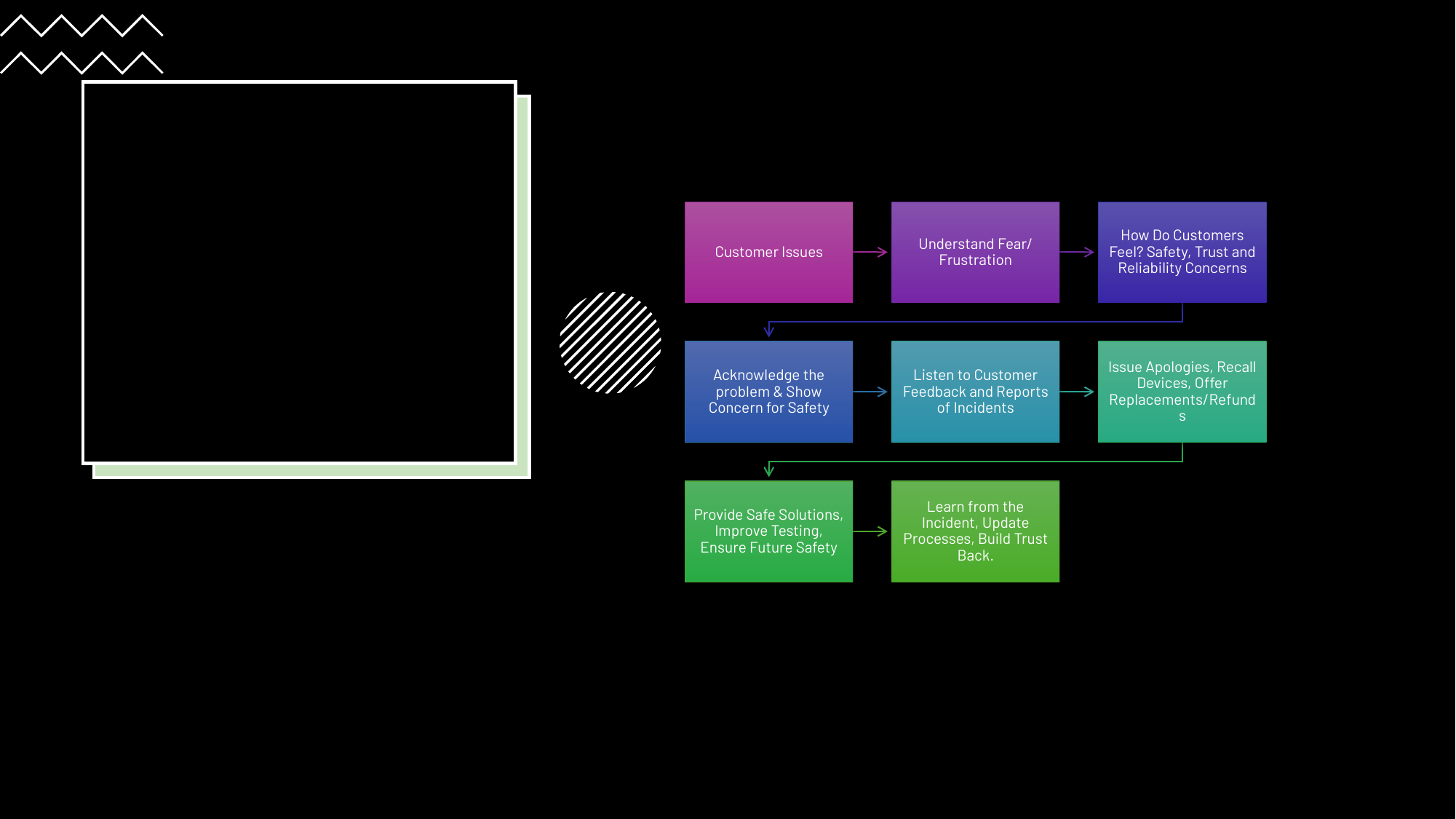

Customer Issues

Understand Fear/ Frustration

How Do Customers Feel? Safety, Trust and Reliability Concerns

Acknowledge the problem & Show Concern for Safety

Listen to Customer Feedback and Reports of Incidents

Issue Apologies, Recall Devices, Offer Replacements/Refunds

Provide Safe Solutions, Improve Testing, Ensure Future Safety
Learn from the Incident, Update Processes, Build Trust Back.